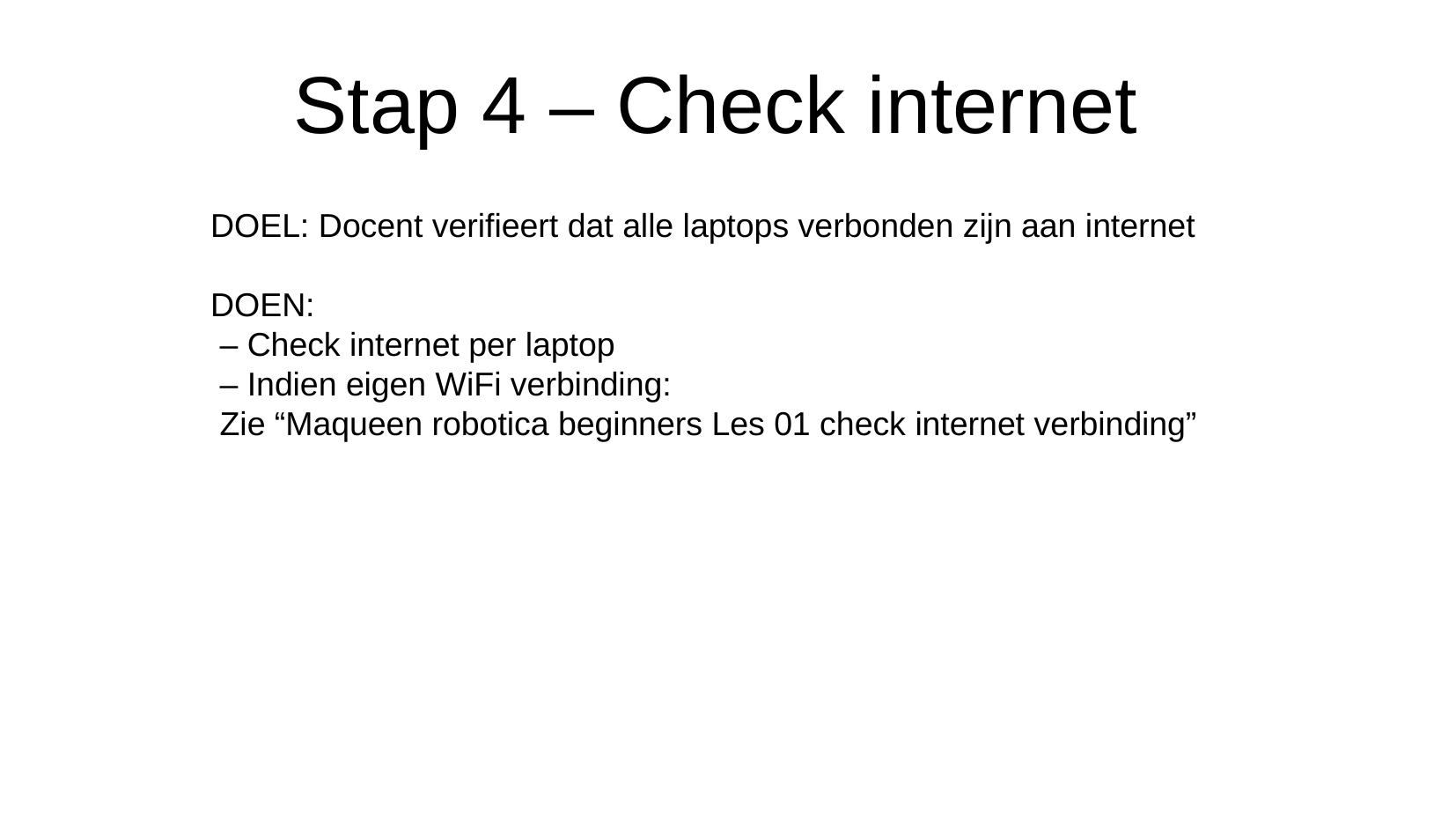

Stap 4 – Check internet
DOEL: Docent verifieert dat alle laptops verbonden zijn aan internet

DOEN:
 – Check internet per laptop
 – Indien eigen WiFi verbinding:
 Zie “Maqueen robotica beginners Les 01 check internet verbinding”